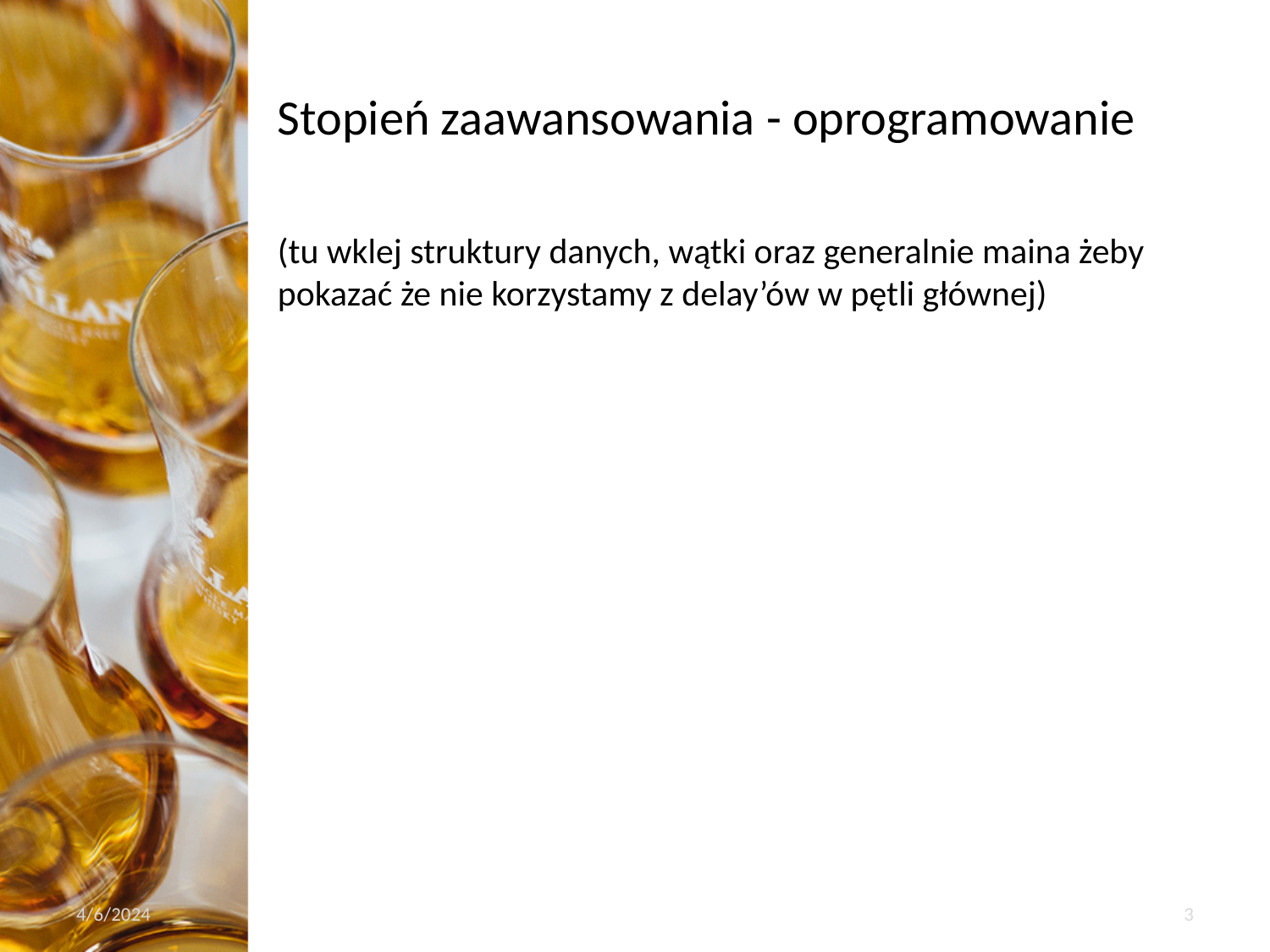

# Stopień zaawansowania - oprogramowanie
(tu wklej struktury danych, wątki oraz generalnie maina żeby pokazać że nie korzystamy z delay’ów w pętli głównej)
4/6/2024
3